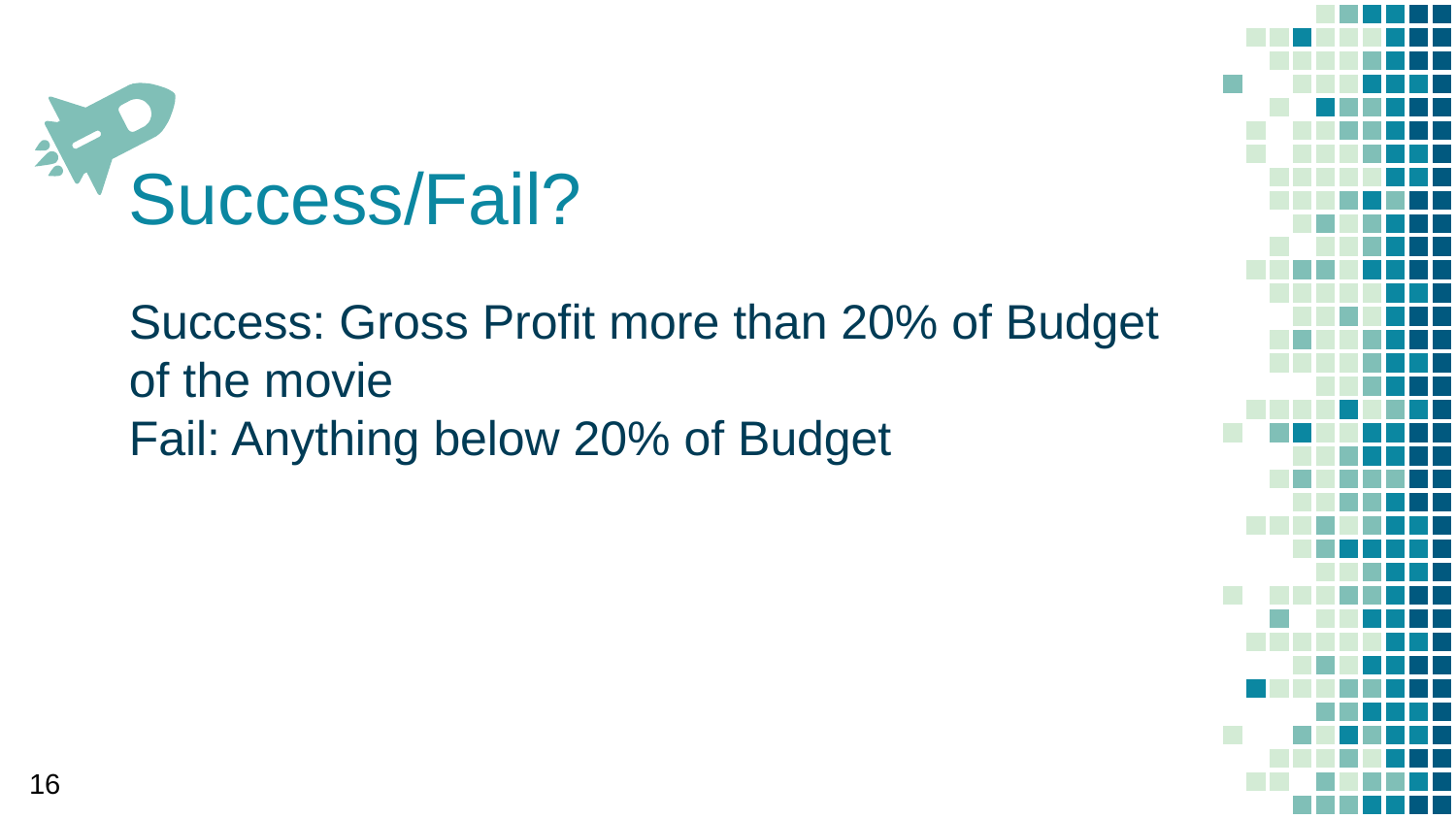

# Success/Fail?
Success: Gross Profit more than 20% of Budget of the movie
Fail: Anything below 20% of Budget
16